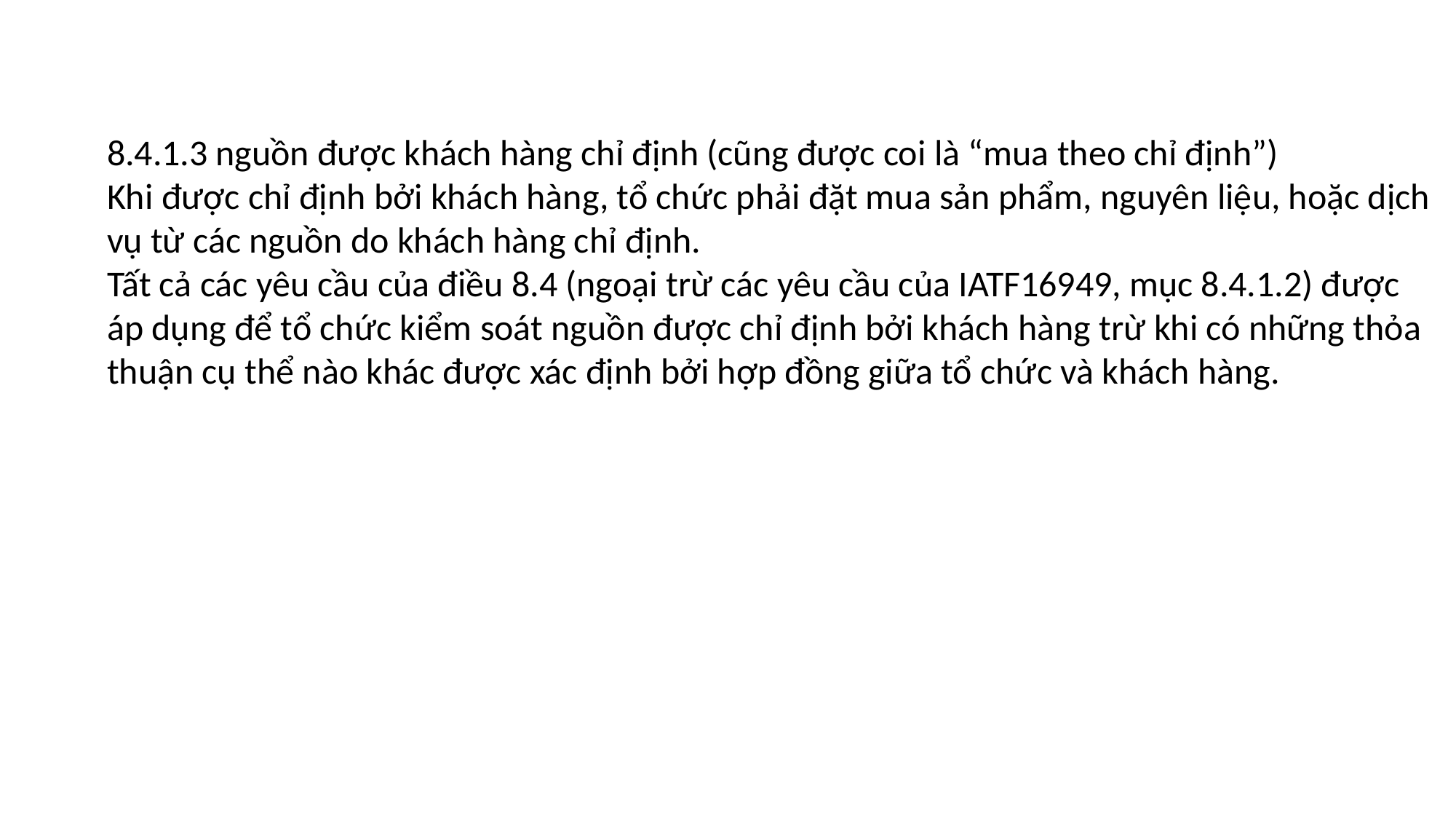

8.4.1.3 nguồn được khách hàng chỉ định (cũng được coi là “mua theo chỉ định”)
Khi được chỉ định bởi khách hàng, tổ chức phải đặt mua sản phẩm, nguyên liệu, hoặc dịch vụ từ các nguồn do khách hàng chỉ định.
Tất cả các yêu cầu của điều 8.4 (ngoại trừ các yêu cầu của IATF16949, mục 8.4.1.2) được áp dụng để tổ chức kiểm soát nguồn được chỉ định bởi khách hàng trừ khi có những thỏa thuận cụ thể nào khác được xác định bởi hợp đồng giữa tổ chức và khách hàng.